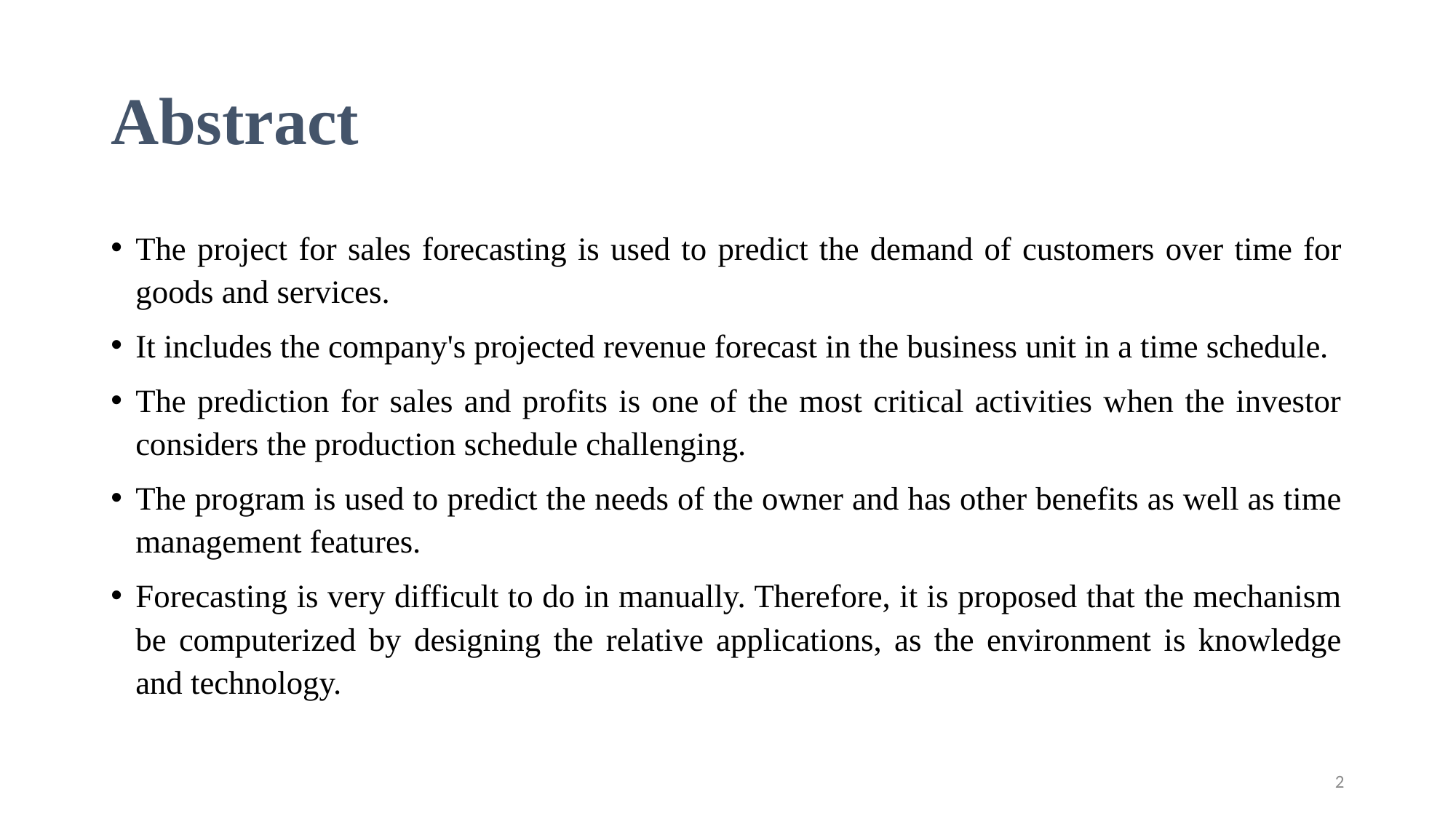

# Abstract
The project for sales forecasting is used to predict the demand of customers over time for goods and services.
It includes the company's projected revenue forecast in the business unit in a time schedule.
The prediction for sales and profits is one of the most critical activities when the investor considers the production schedule challenging.
The program is used to predict the needs of the owner and has other benefits as well as time management features.
Forecasting is very difficult to do in manually. Therefore, it is proposed that the mechanism be computerized by designing the relative applications, as the environment is knowledge and technology.

2